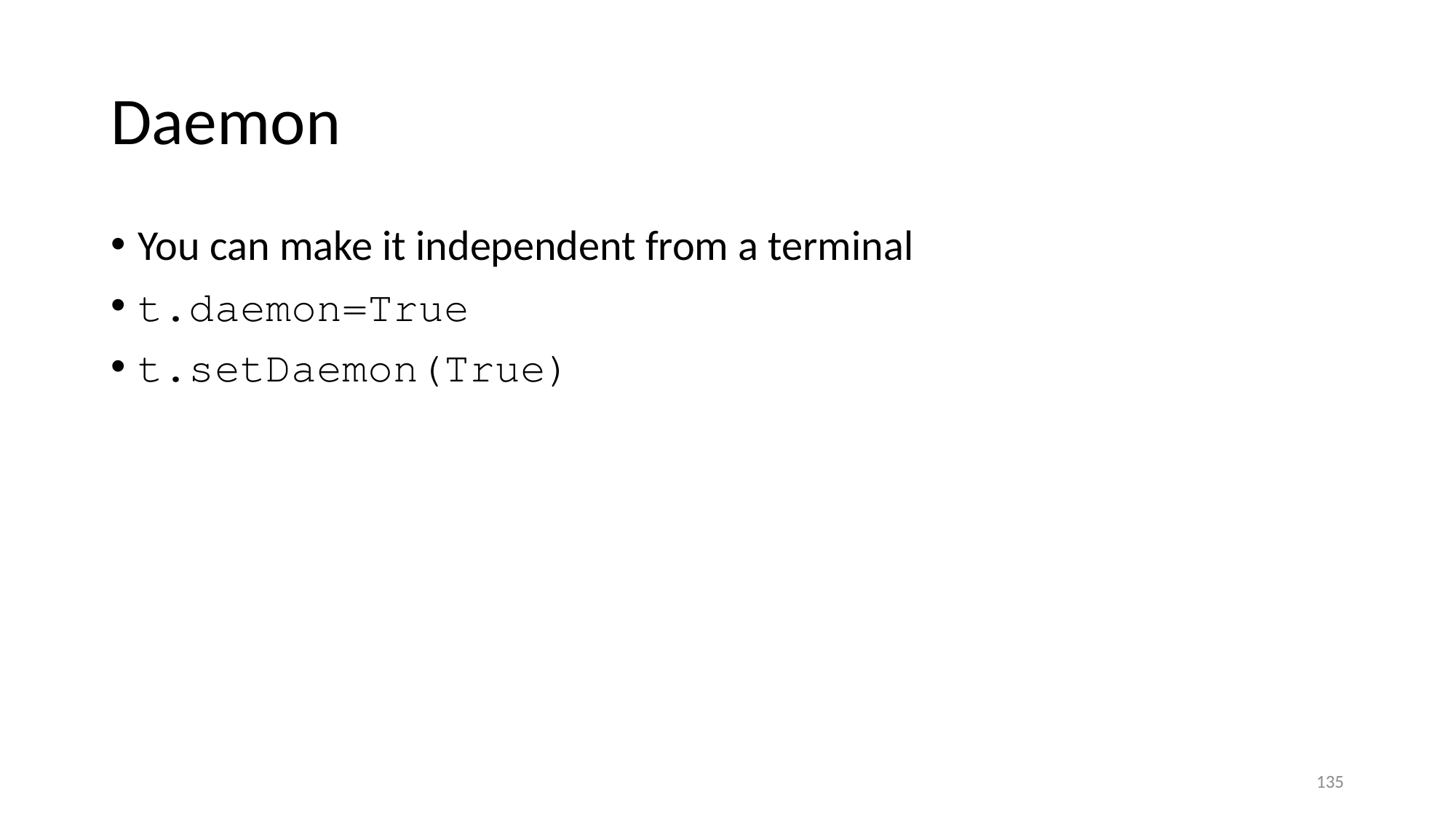

# Daemon
You can make it independent from a terminal
t.daemon=True
t.setDaemon(True)
135